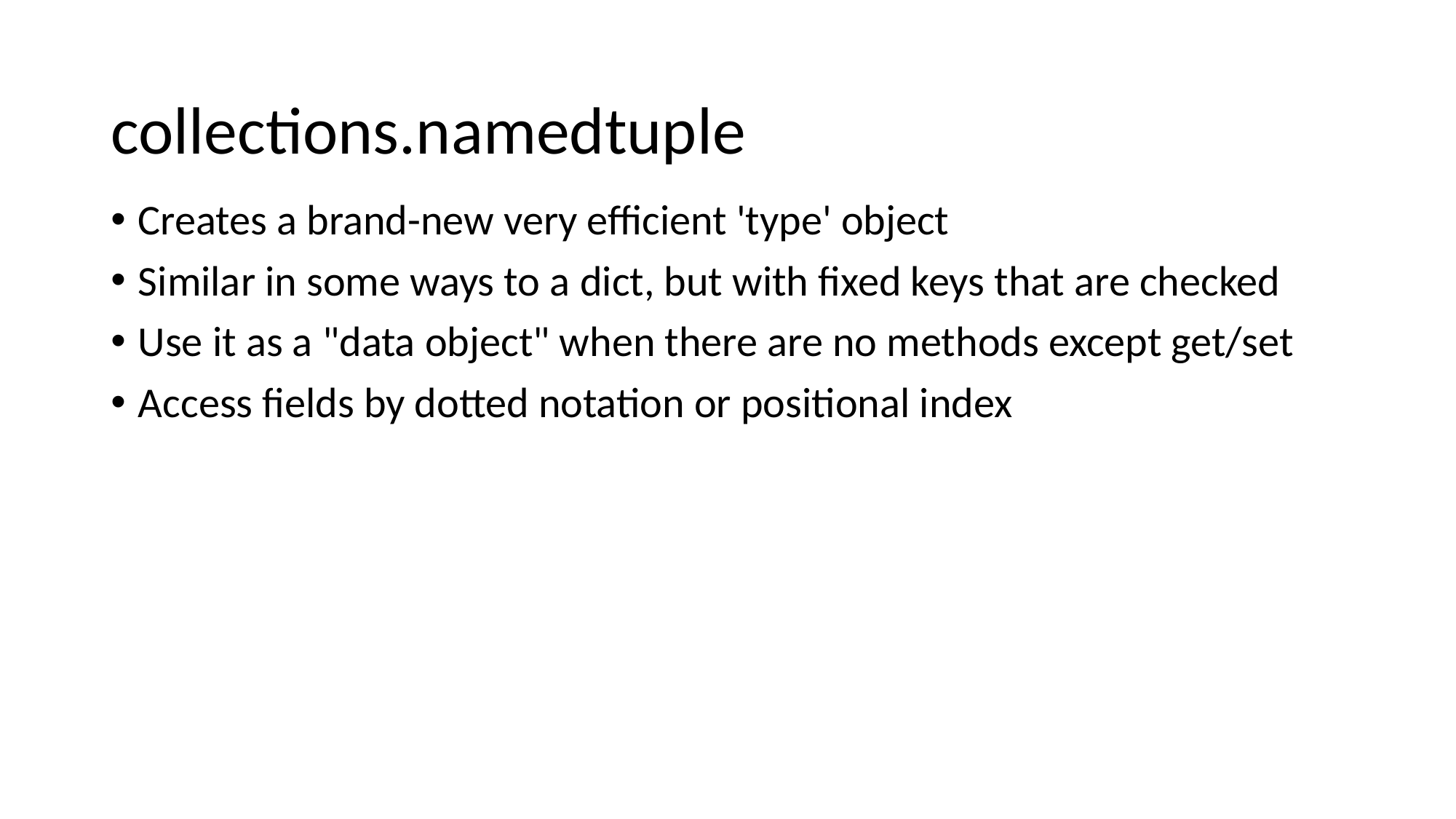

# collections.namedtuple
Creates a brand-new very efficient 'type' object
Similar in some ways to a dict, but with fixed keys that are checked
Use it as a "data object" when there are no methods except get/set
Access fields by dotted notation or positional index